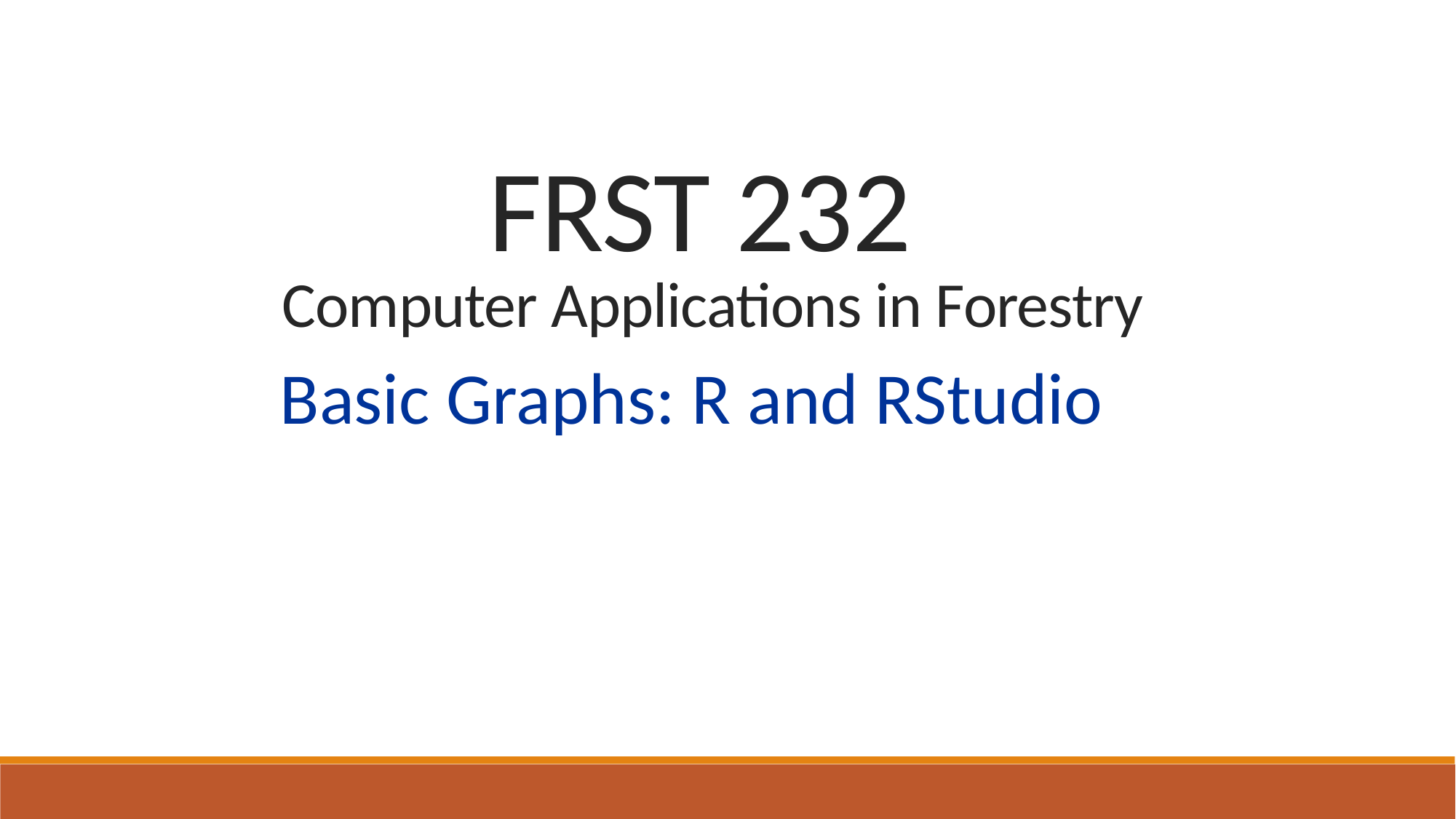

# FRST 232 Computer Applications in Forestry

Basic Graphs: R and RStudio